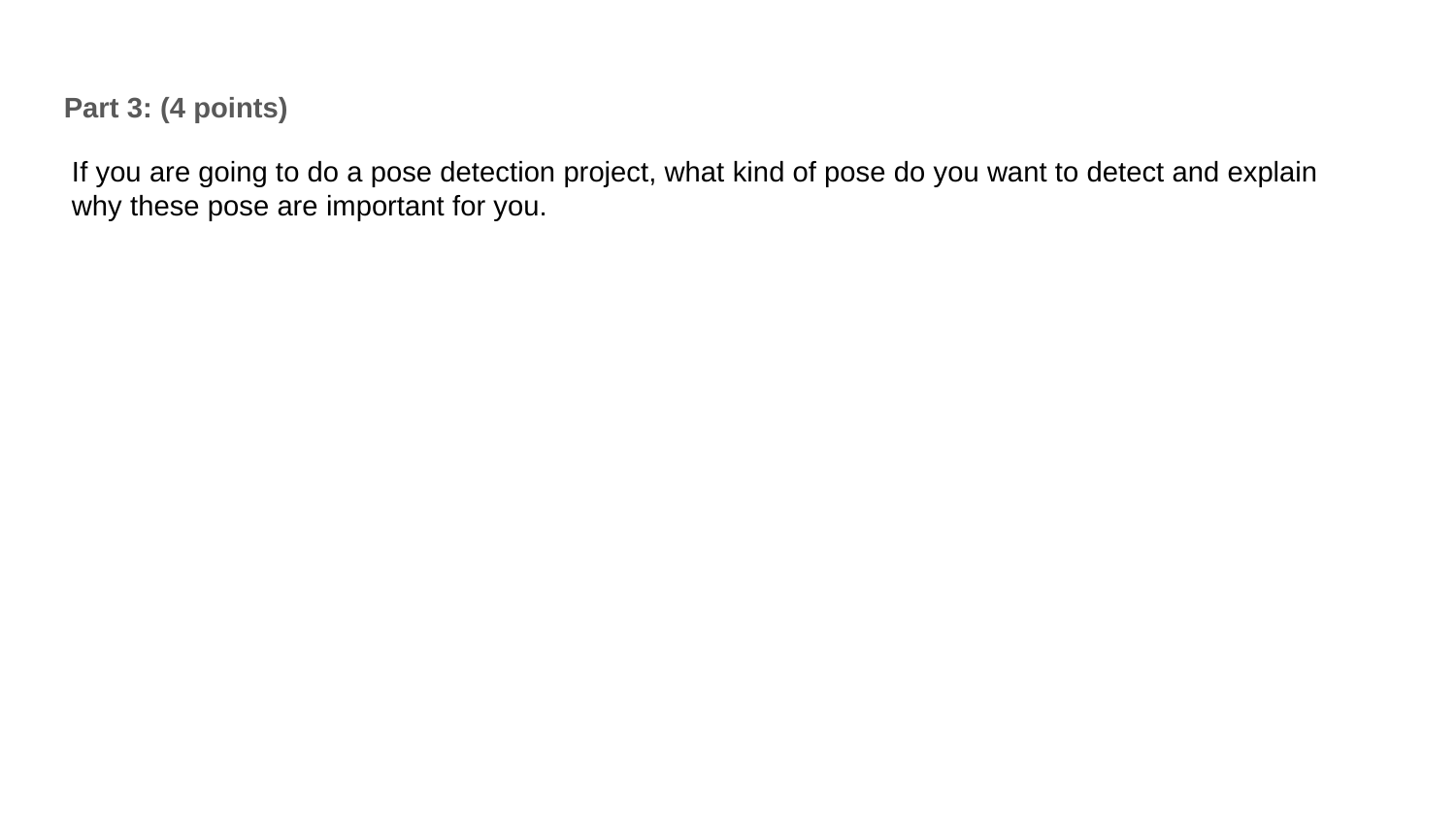

Part 3: (4 points)

If you are going to do a pose detection project, what kind of pose do you want to detect and explain why these pose are important for you.